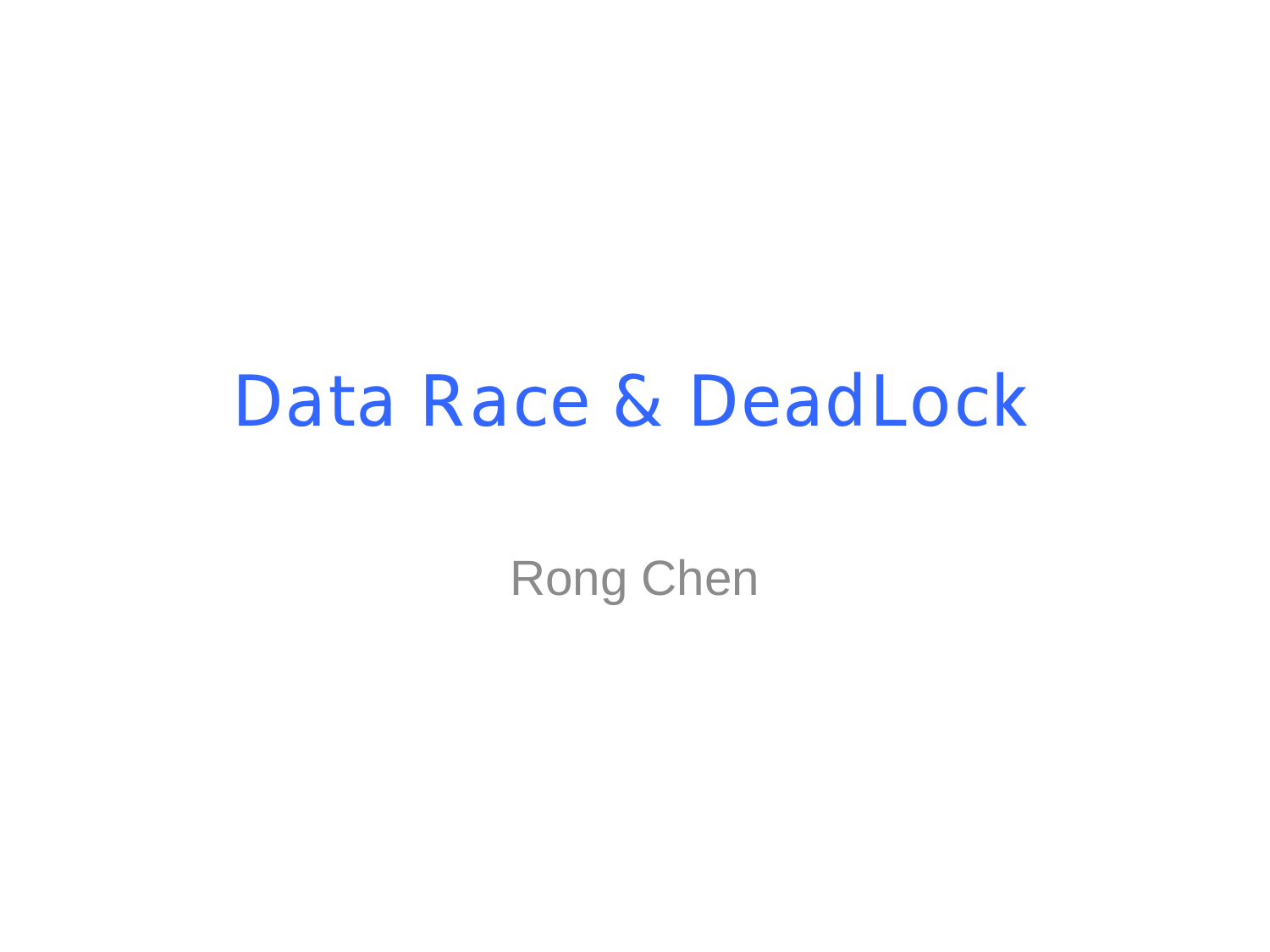

# Data Race & DeadLock
Rong Chen